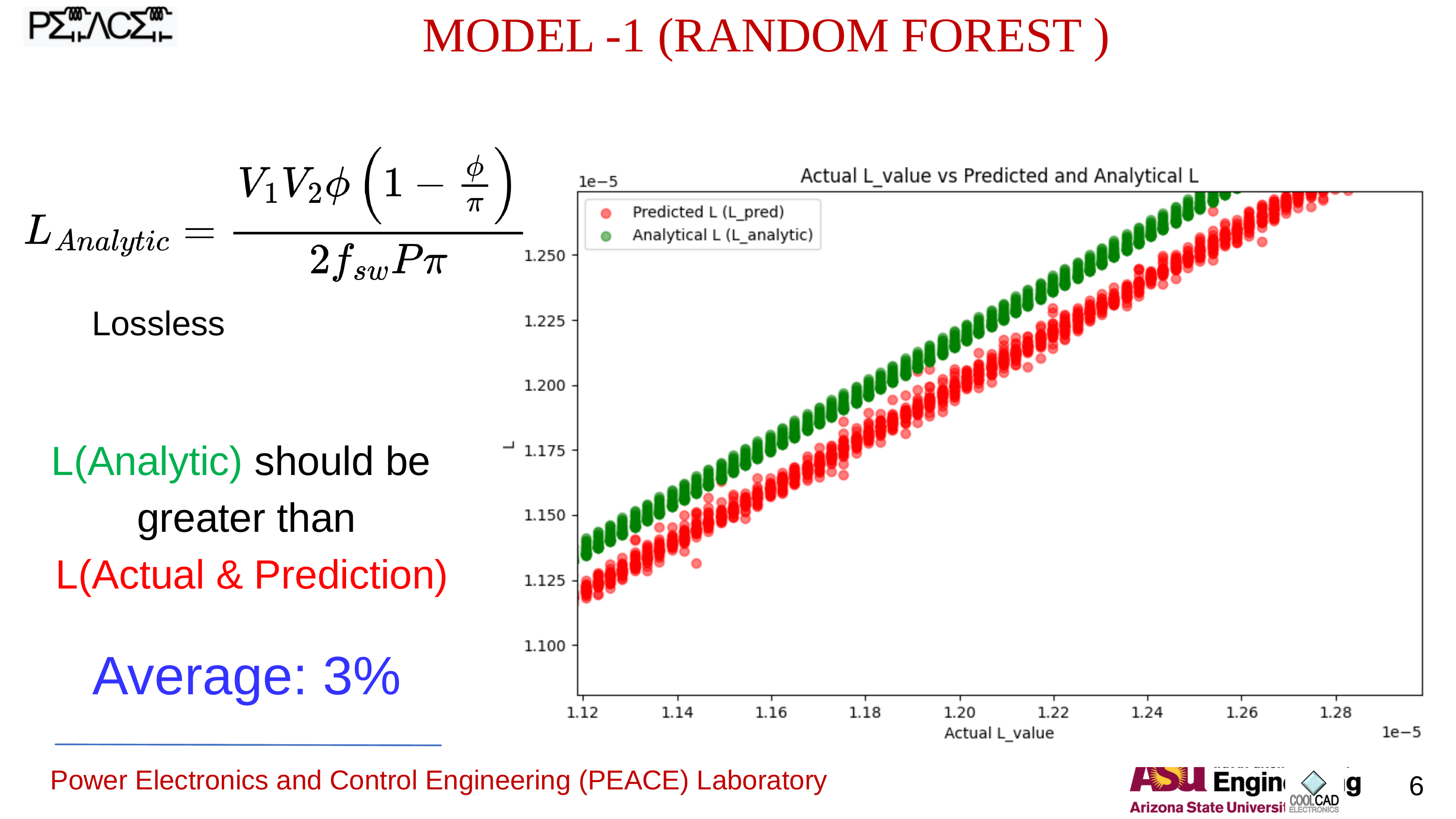

MODEL -1 (RANDOM FOREST )

Lossless
L(Analytic) should be
greater than
 L(Actual & Prediction)
Average: 3%

Power Electronics and Control Engineering (PEACE) Laboratory

6